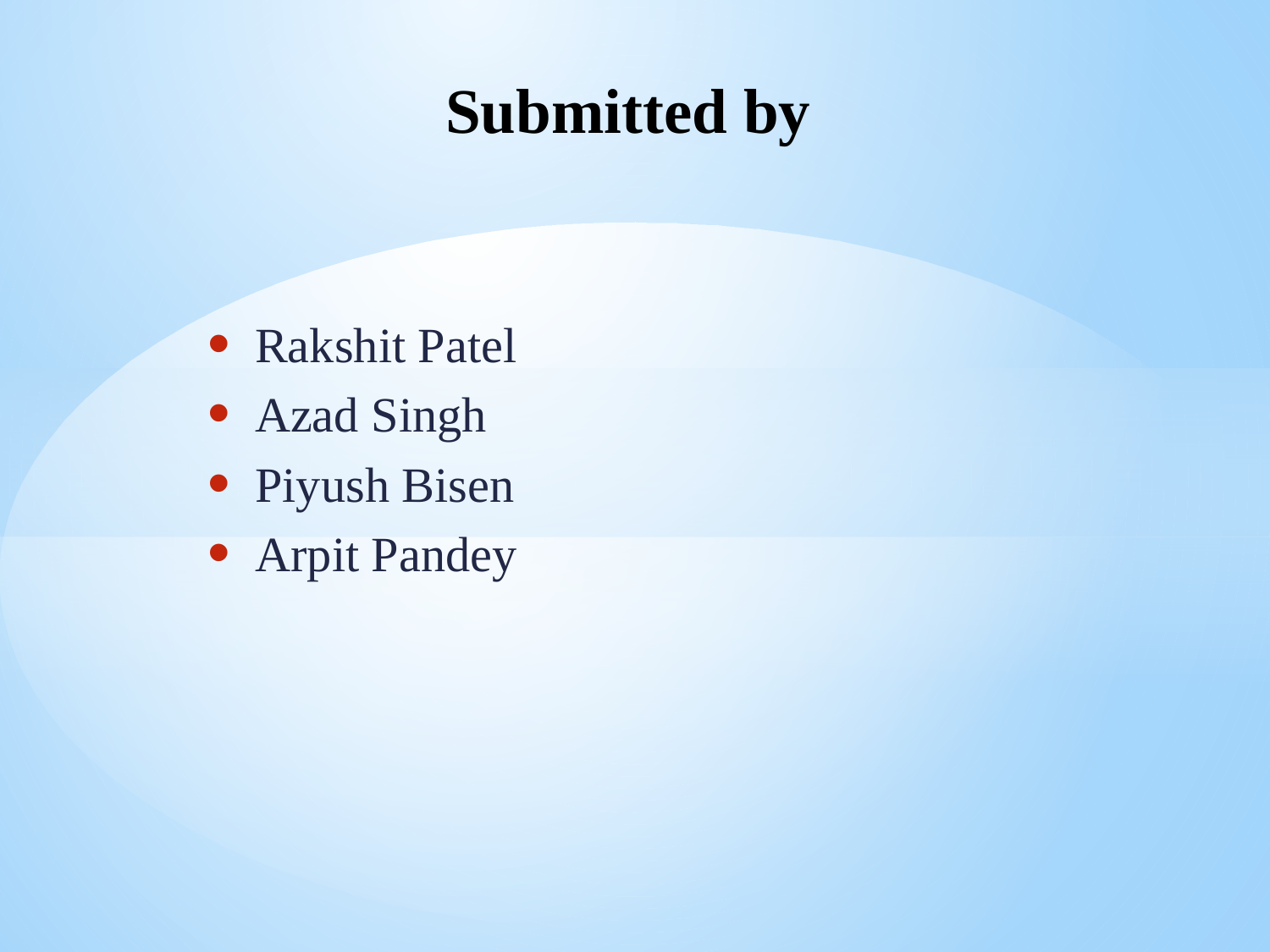

# Submitted by
Rakshit Patel
Azad Singh
Piyush Bisen
Arpit Pandey